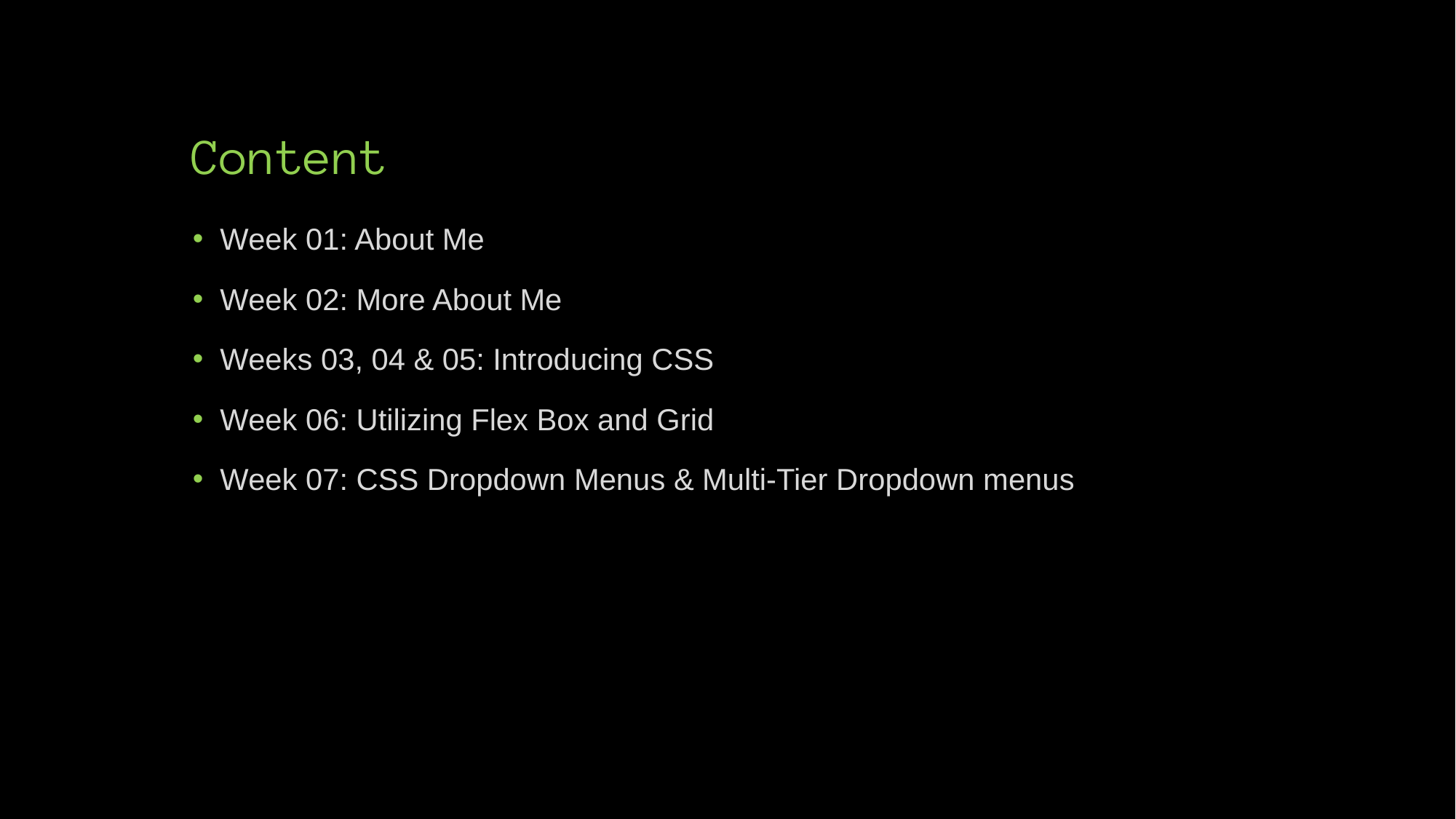

# Content
Week 01: About Me
Week 02: More About Me
Weeks 03, 04 & 05: Introducing CSS
Week 06: Utilizing Flex Box and Grid
Week 07: CSS Dropdown Menus & Multi-Tier Dropdown menus